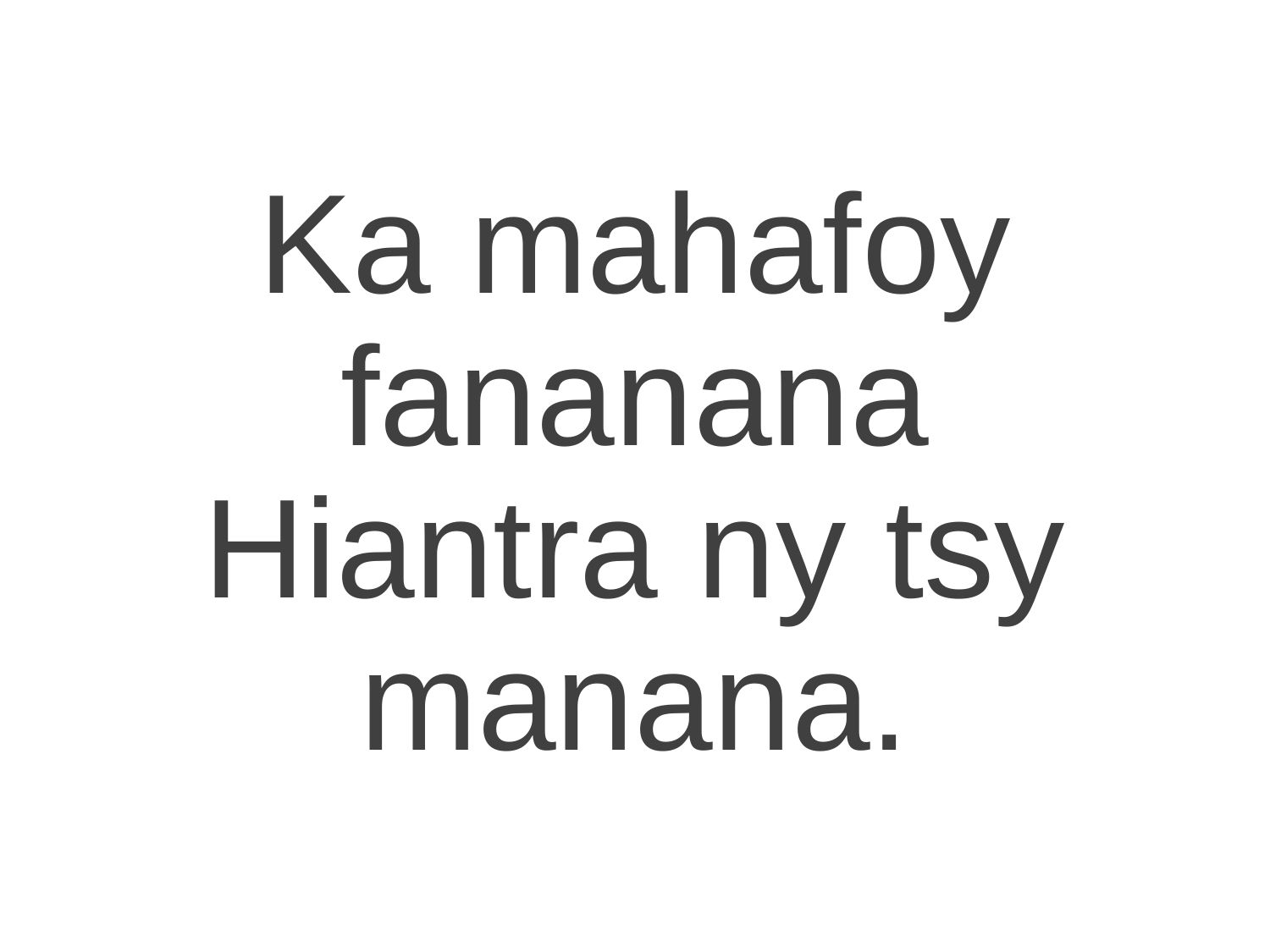

Ka mahafoy fananana
Hiantra ny tsy manana.